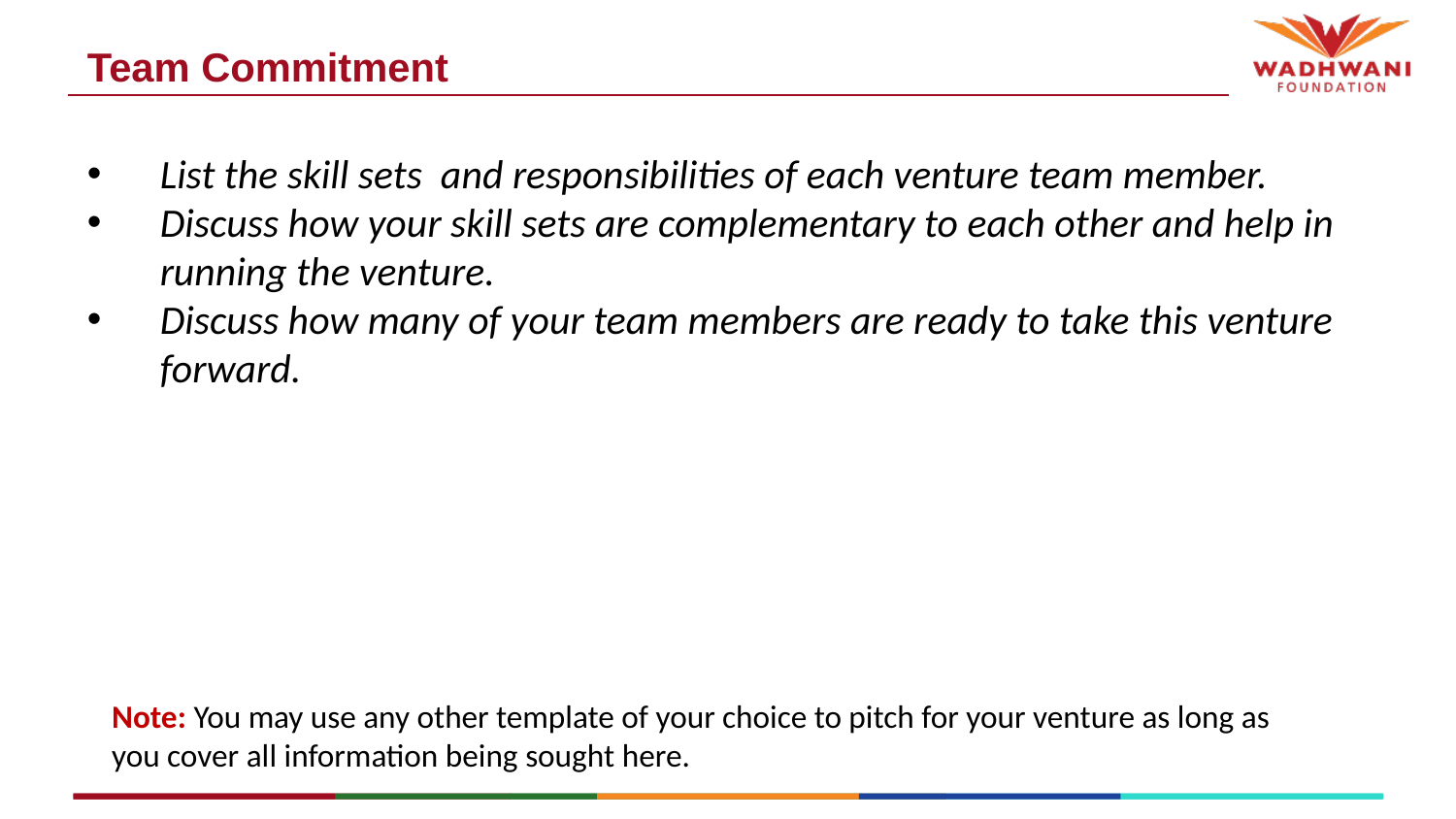

# Team Commitment
List the skill sets  and responsibilities of each venture team member.
Discuss how your skill sets are complementary to each other and help in running the venture.
Discuss how many of your team members are ready to take this venture forward.

Note: You may use any other template of your choice to pitch for your venture as long as you cover all information being sought here.